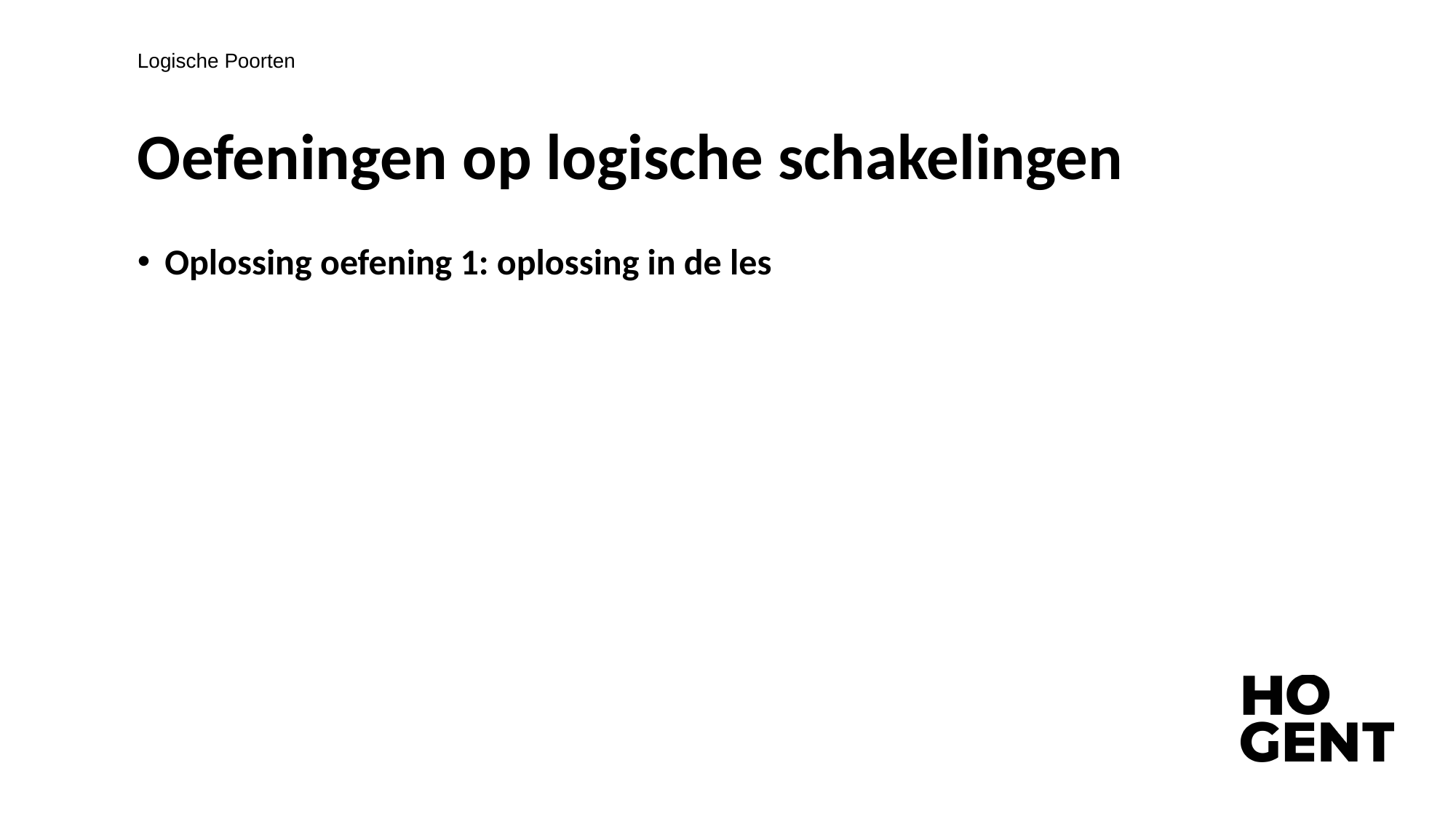

Logische Poorten
# Oefeningen op logische schakelingen
Oplossing oefening 1: oplossing in de les